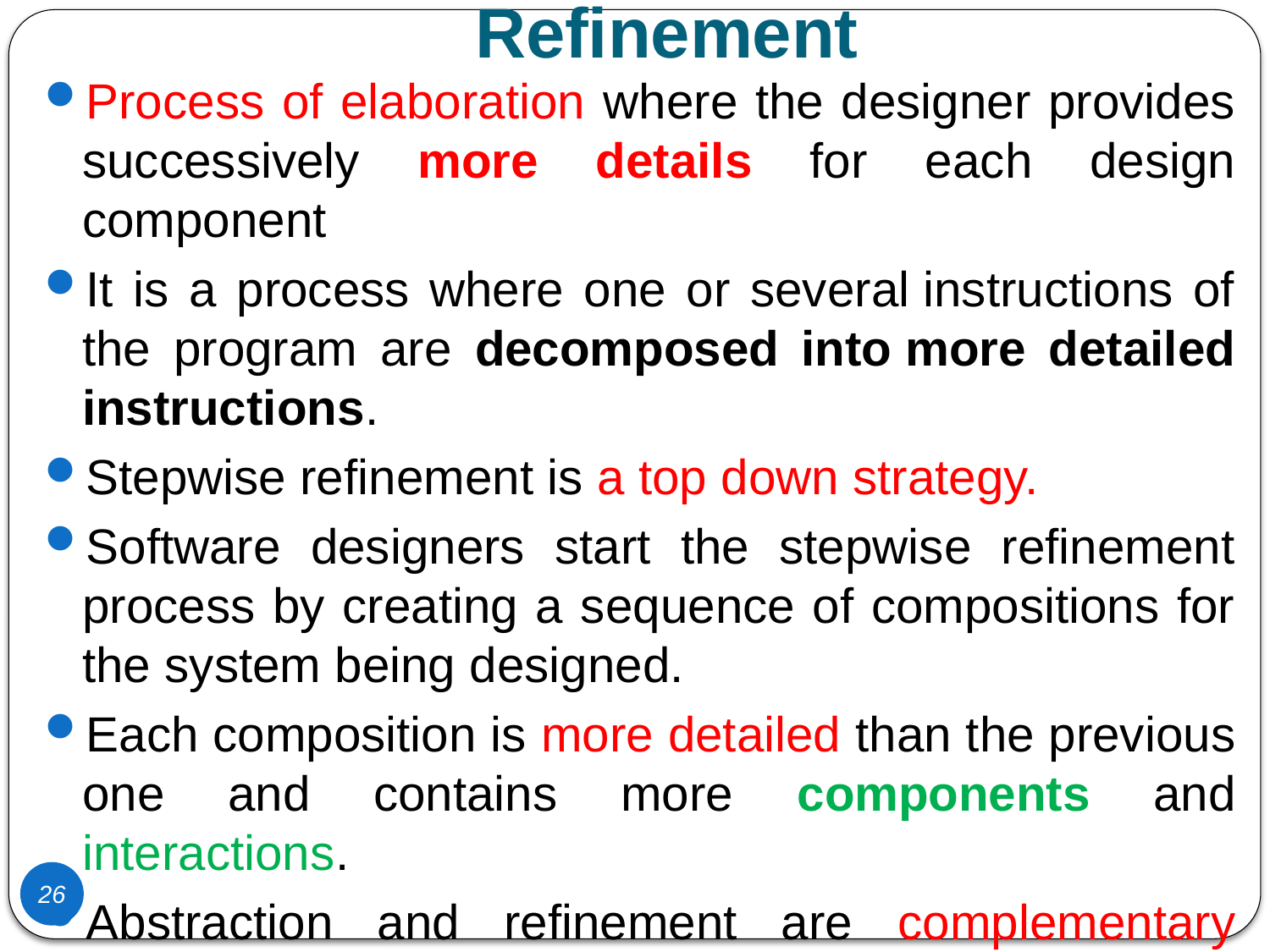

# Refinement
Process of elaboration where the designer provides successively more details for each design component
It is a process where one or several instructions of the program are decomposed into more detailed instructions.
Stepwise refinement is a top down strategy.
Software designers start the stepwise refinement process by creating a sequence of compositions for the system being designed.
Each composition is more detailed than the previous one and contains more components and interactions.
Abstraction and refinement are complementary features:
one specifies procedure and data without details;
other allows to elaborate by providing low-level details.

26